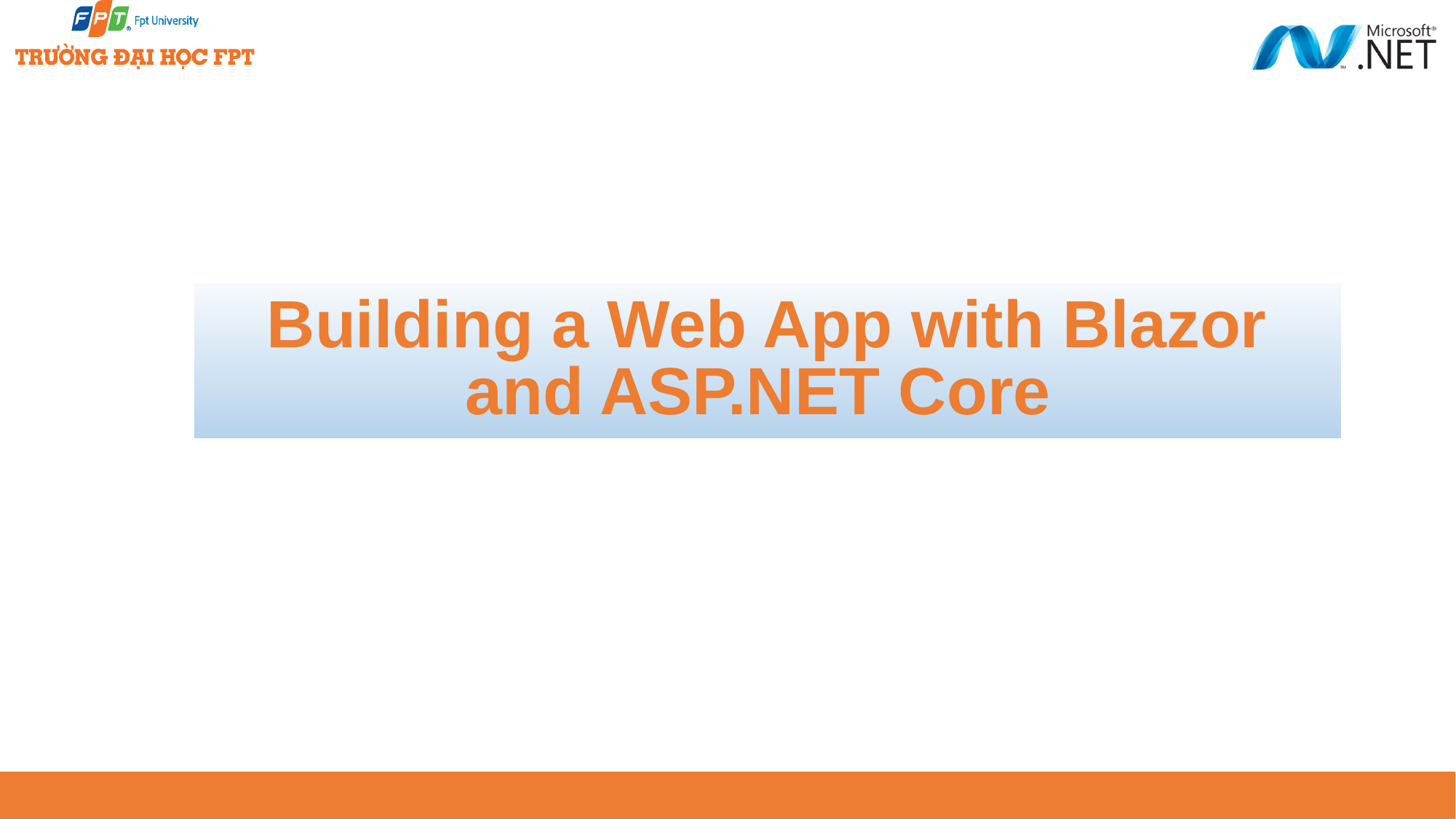

# Building a Web App with Blazor and ASP.NET Core